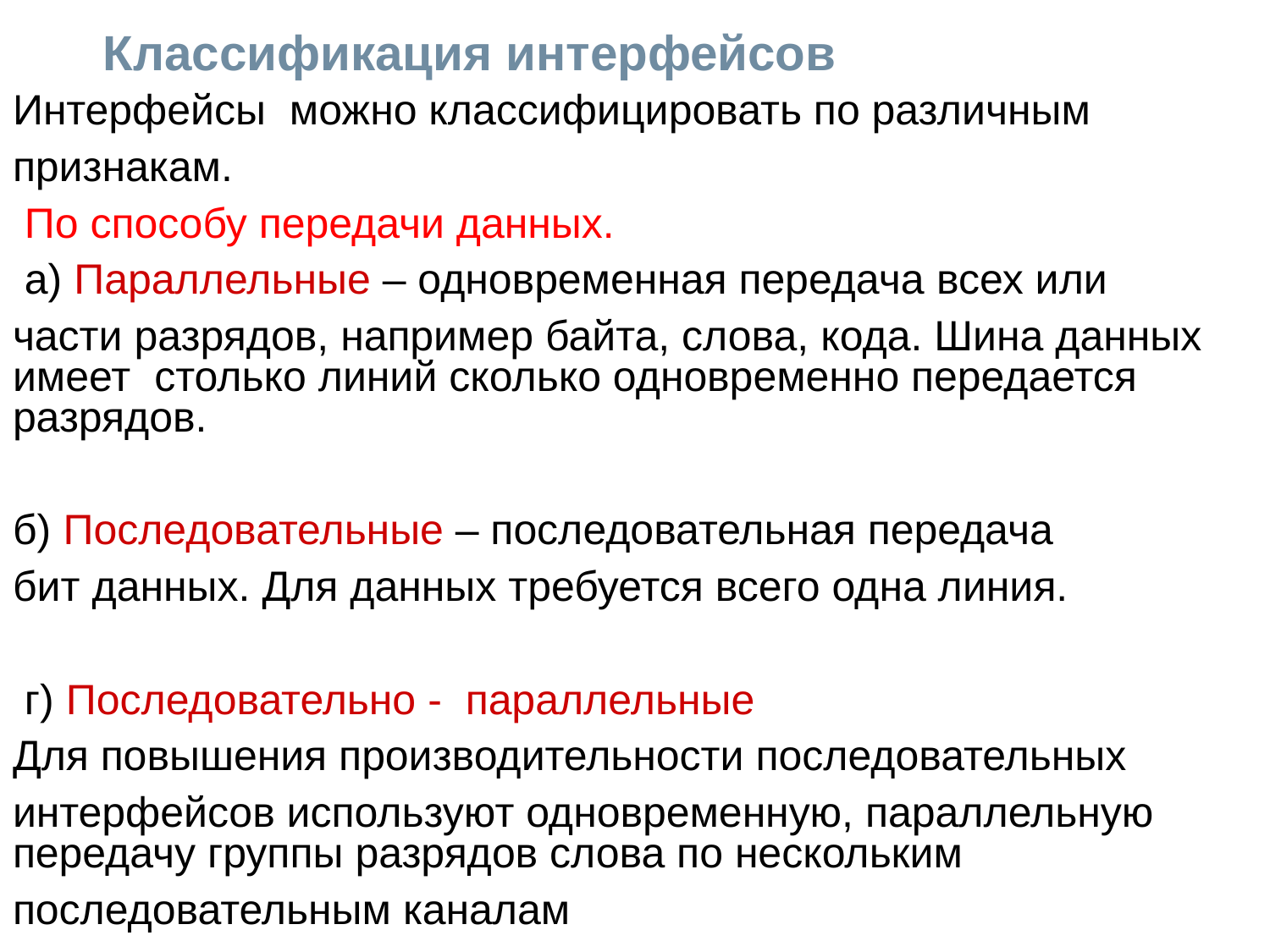

# Классификация интерфейсов
Интерфейсы  можно классифицировать по различным
признакам.
 По способу передачи данных.
 а) Параллельные – одновременная передача всех или
части разрядов, например байта, слова, кода. Шина данных имеет  столько линий сколько одновременно передается разрядов.

б) Последовательные – последовательная передача
бит данных. Для данных требуется всего одна линия.

 г) Последовательно -  параллельные
Для повышения производительности последовательных
интерфейсов используют одновременную, параллельную передачу группы разрядов слова по нескольким
последовательным каналам